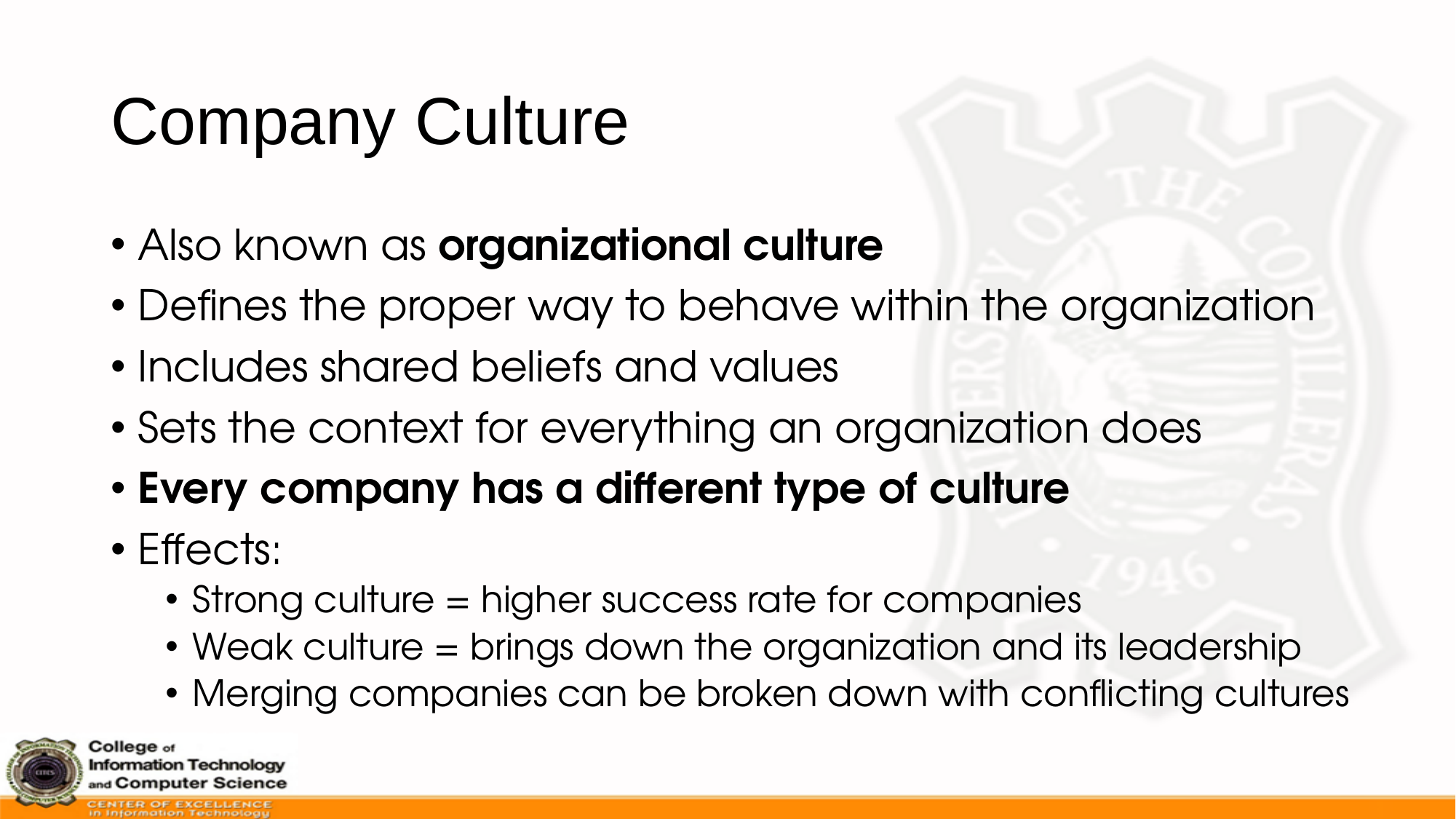

# Company Culture
Also known as organizational culture
Defines the proper way to behave within the organization
Includes shared beliefs and values
Sets the context for everything an organization does
Every company has a different type of culture
Effects:
Strong culture = higher success rate for companies
Weak culture = brings down the organization and its leadership
Merging companies can be broken down with conflicting cultures